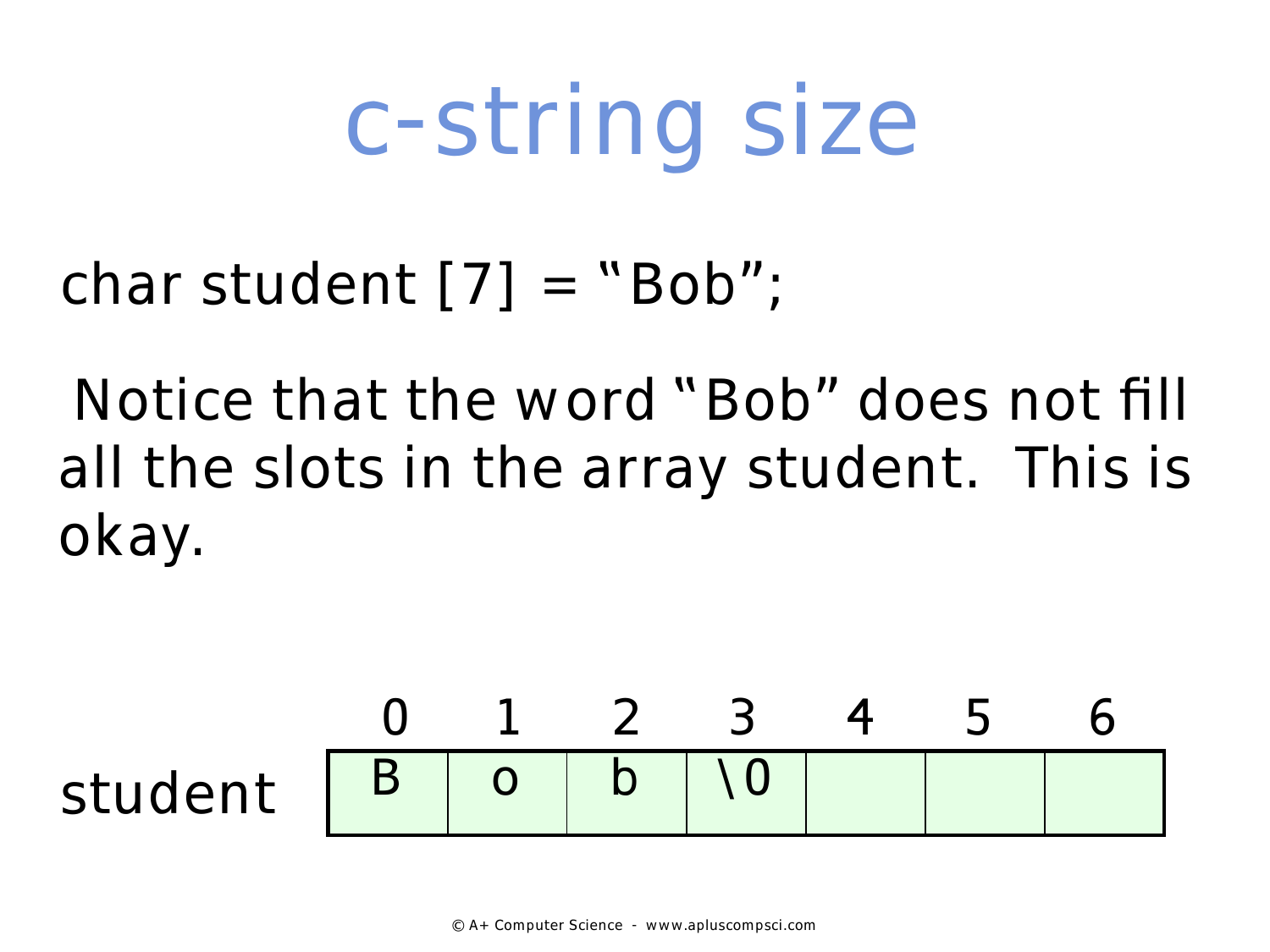

c-string size
char student [7] = “Bob”;
 Notice that the word “Bob” does not fill all the slots in the array student.  This is okay.
 0	1      2      3      4      5	      6
student
| B | o | b | \0 |  |  |  |
| --- | --- | --- | --- | --- | --- | --- |

© A+ Computer Science  -  www.apluscompsci.com